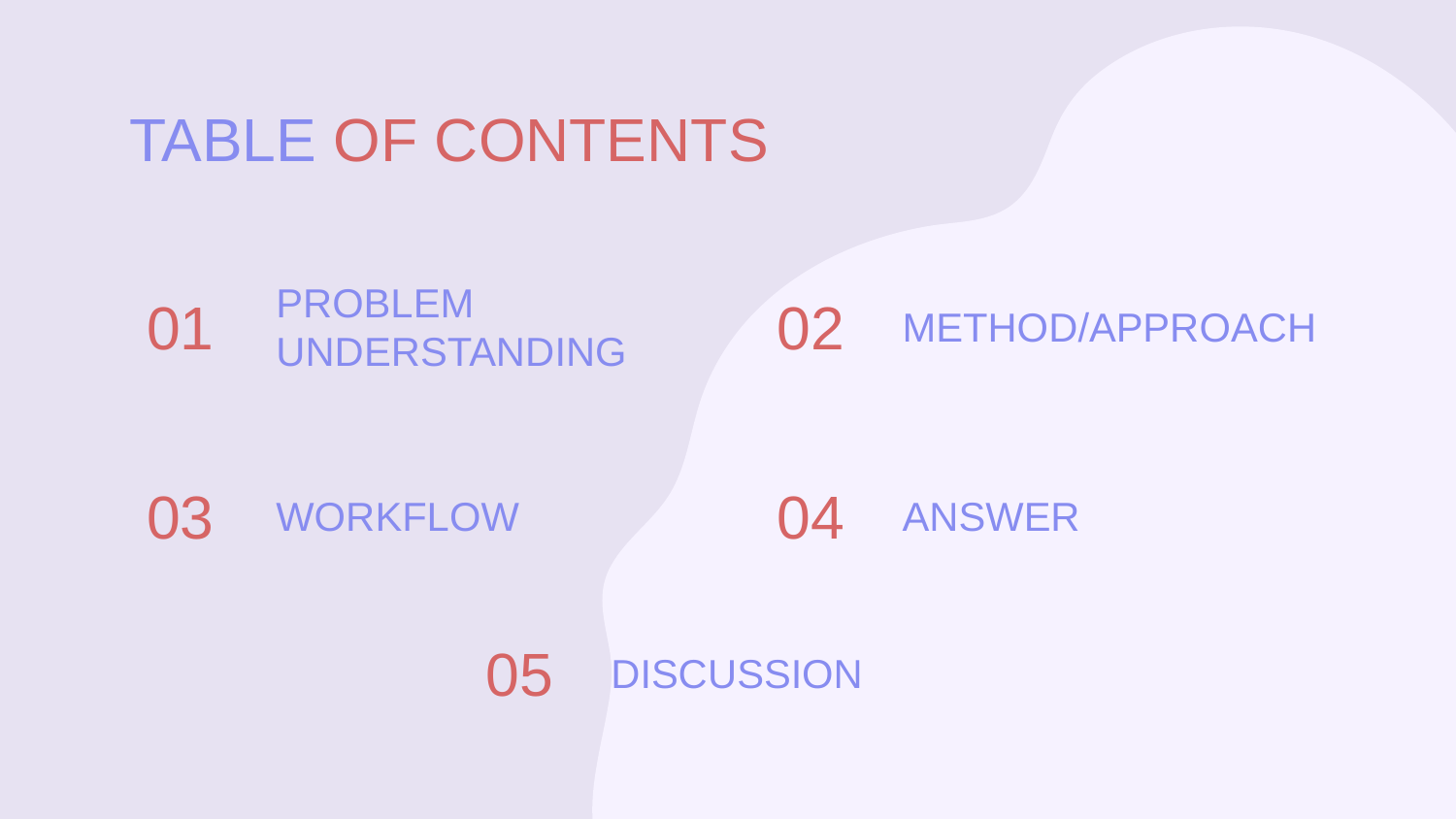

# TABLE OF CONTENTS
01
PROBLEM UNDERSTANDING
METHOD/APPROACH
02
03
WORKFLOW
ANSWER
04
DISCUSSION
05